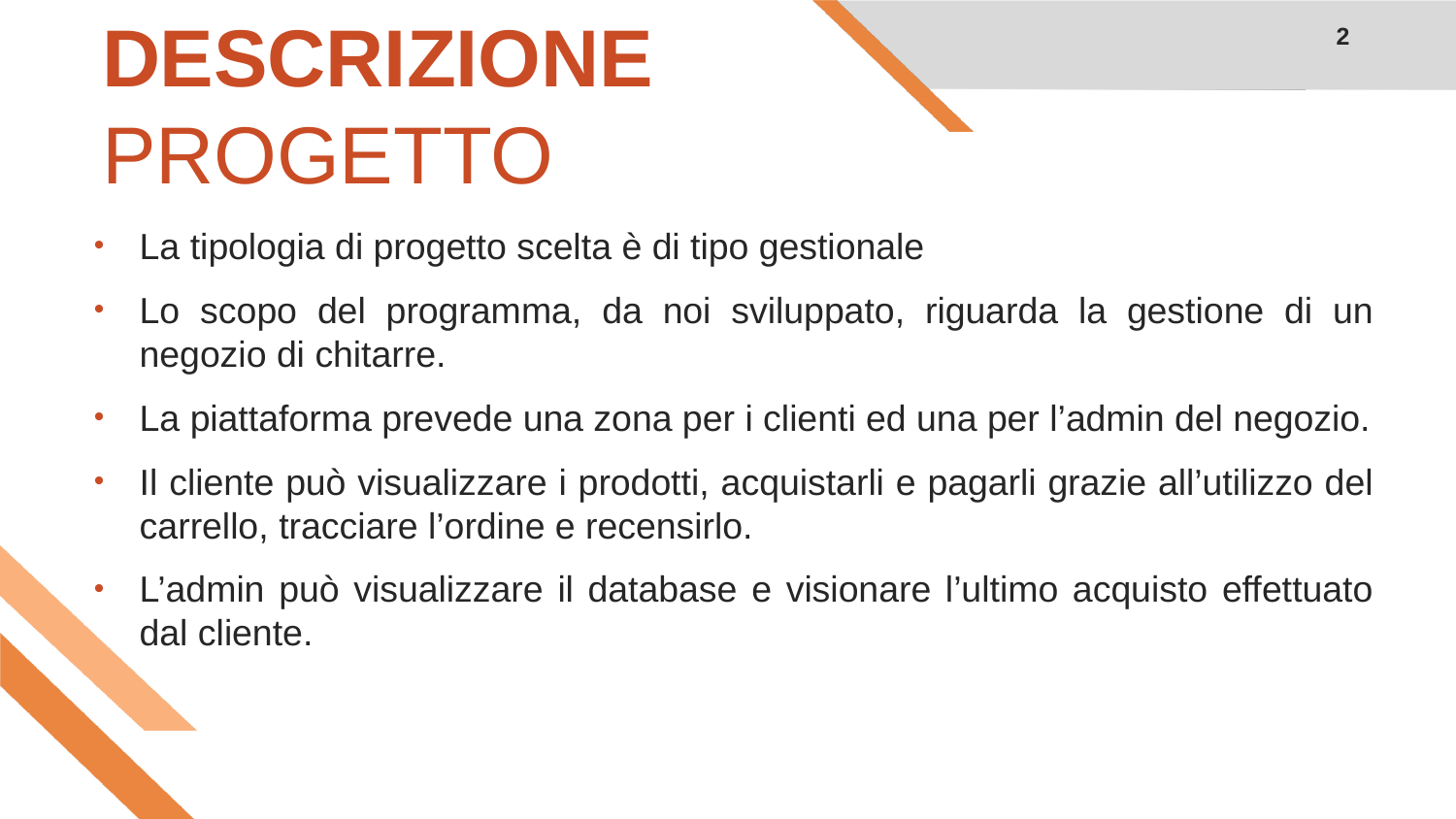

2
# DESCRIZIONE PROGETTO
La tipologia di progetto scelta è di tipo gestionale
Lo scopo del programma, da noi sviluppato, riguarda la gestione di un negozio di chitarre.
La piattaforma prevede una zona per i clienti ed una per l’admin del negozio.
Il cliente può visualizzare i prodotti, acquistarli e pagarli grazie all’utilizzo del carrello, tracciare l’ordine e recensirlo.
L’admin può visualizzare il database e visionare l’ultimo acquisto effettuato dal cliente.